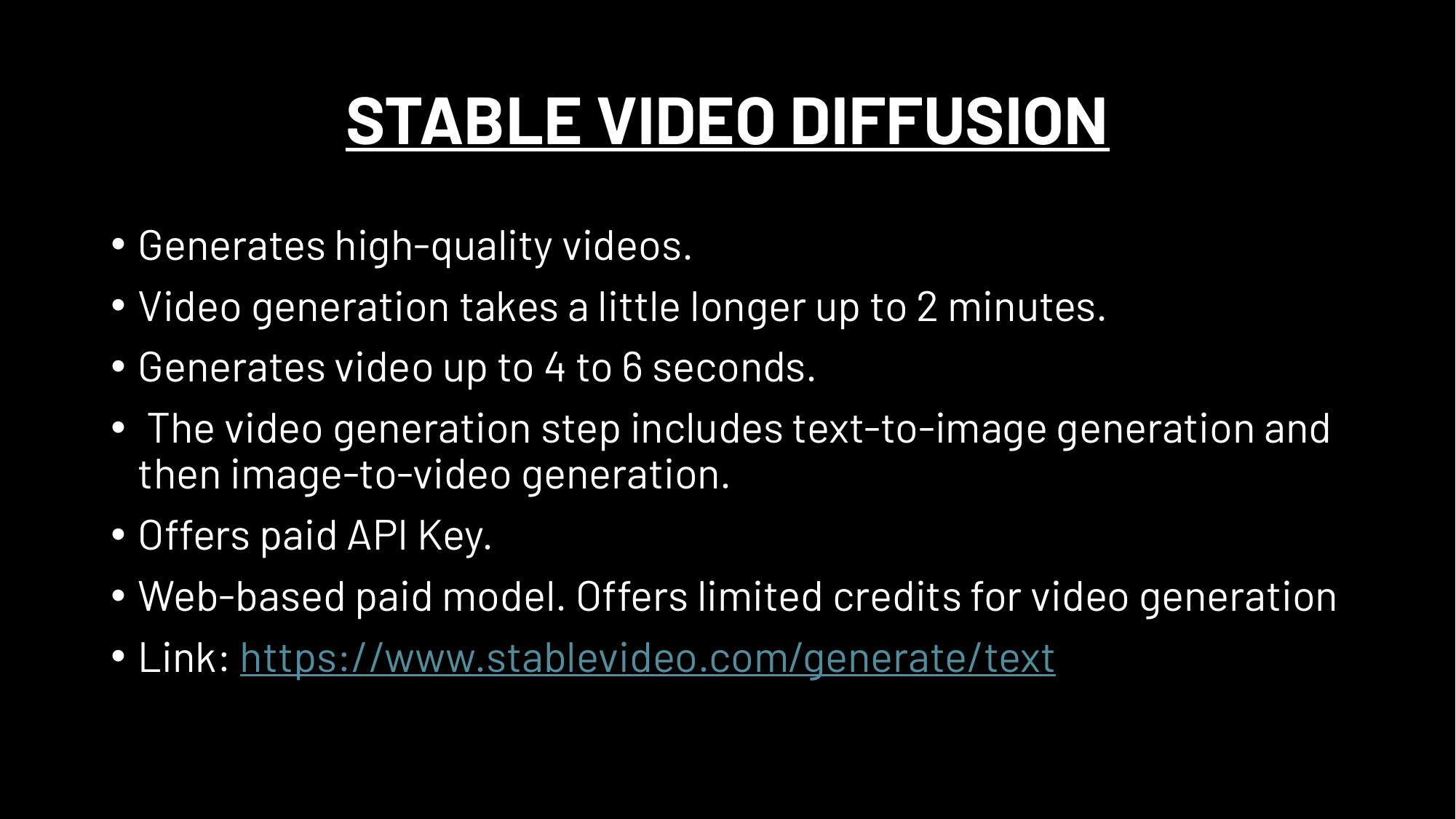

# STABLE VIDEO DIFFUSION
Generates high-quality videos.
Video generation takes a little longer up to 2 minutes.
Generates video up to 4 to 6 seconds.
 The video generation step includes text-to-image generation and then image-to-video generation.
Offers paid API Key.
Web-based paid model. Offers limited credits for video generation
Link: https://www.stablevideo.com/generate/text